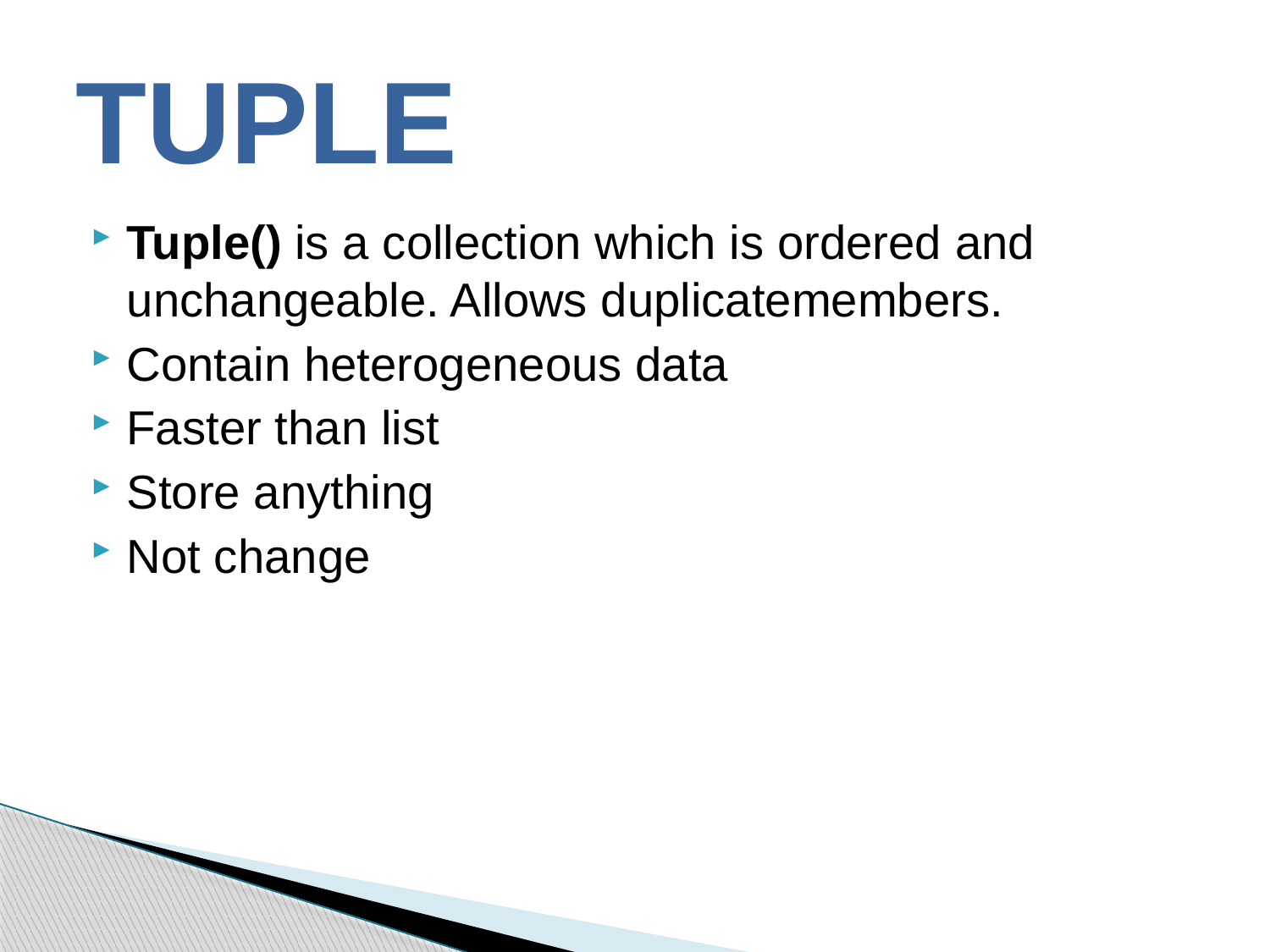

# TUPLE
Tuple() is a collection which is ordered and unchangeable. Allows duplicatemembers.
Contain heterogeneous data
Faster than list
Store anything
Not change